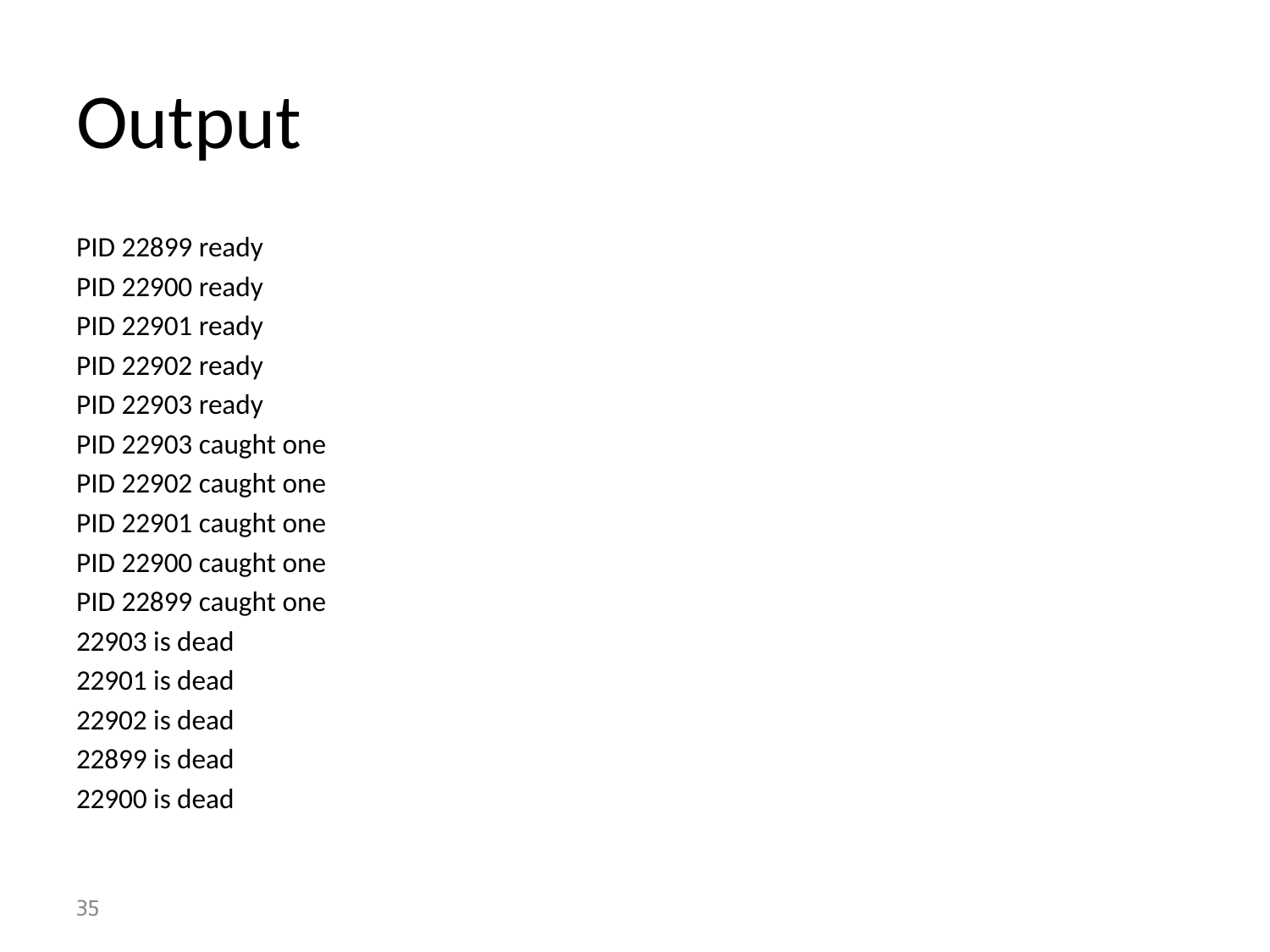

# Output
PID 22899 ready
PID 22900 ready
PID 22901 ready
PID 22902 ready
PID 22903 ready
PID 22903 caught one
PID 22902 caught one
PID 22901 caught one
PID 22900 caught one
PID 22899 caught one
22903 is dead
22901 is dead
22902 is dead
22899 is dead
22900 is dead
35